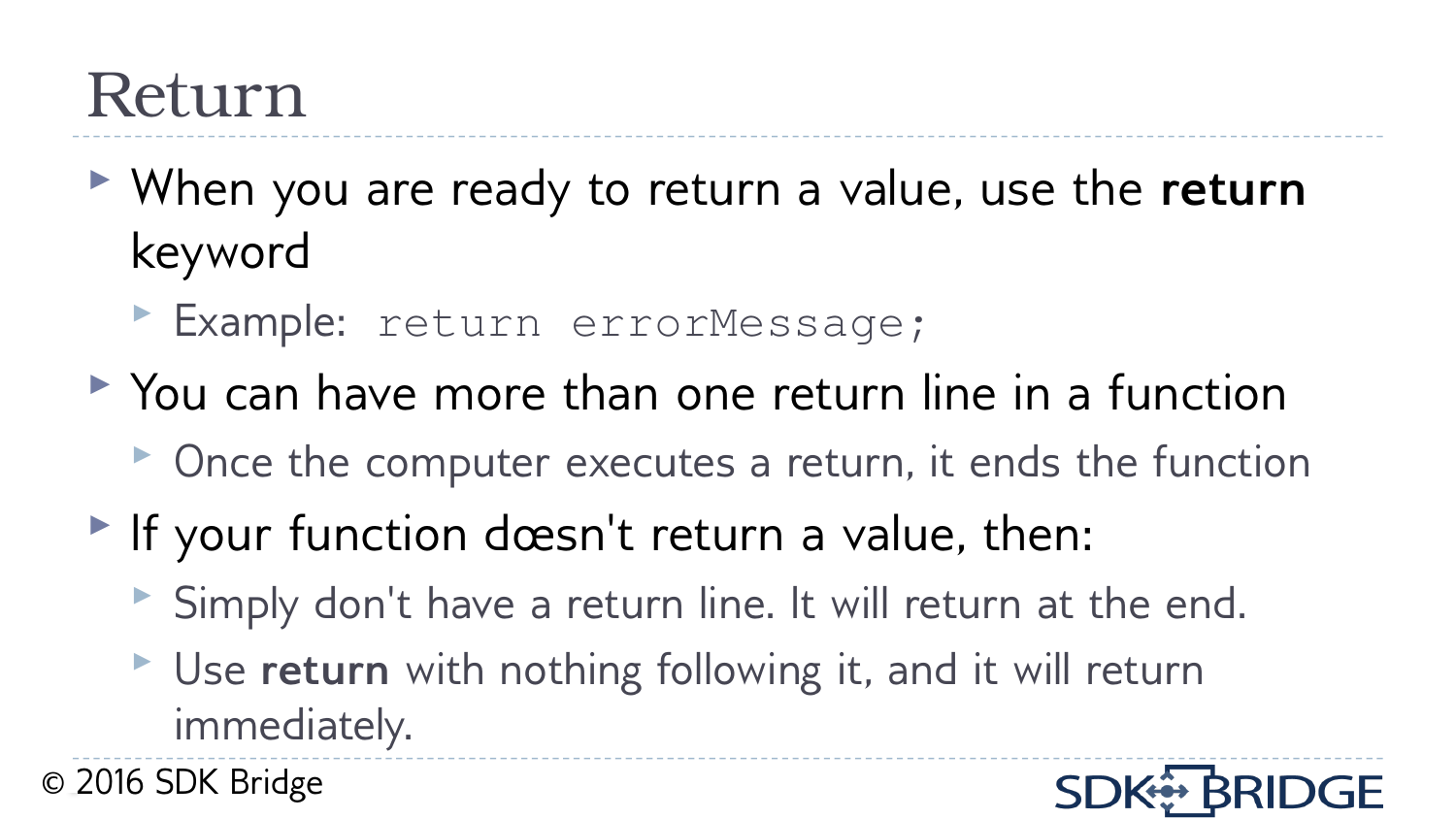

# Return
When you are ready to return a value, use the return keyword
Example: return errorMessage;
You can have more than one return line in a function
Once the computer executes a return, it ends the function
If your function doesn't return a value, then:
Simply don't have a return line. It will return at the end.
Use return with nothing following it, and it will return immediately.